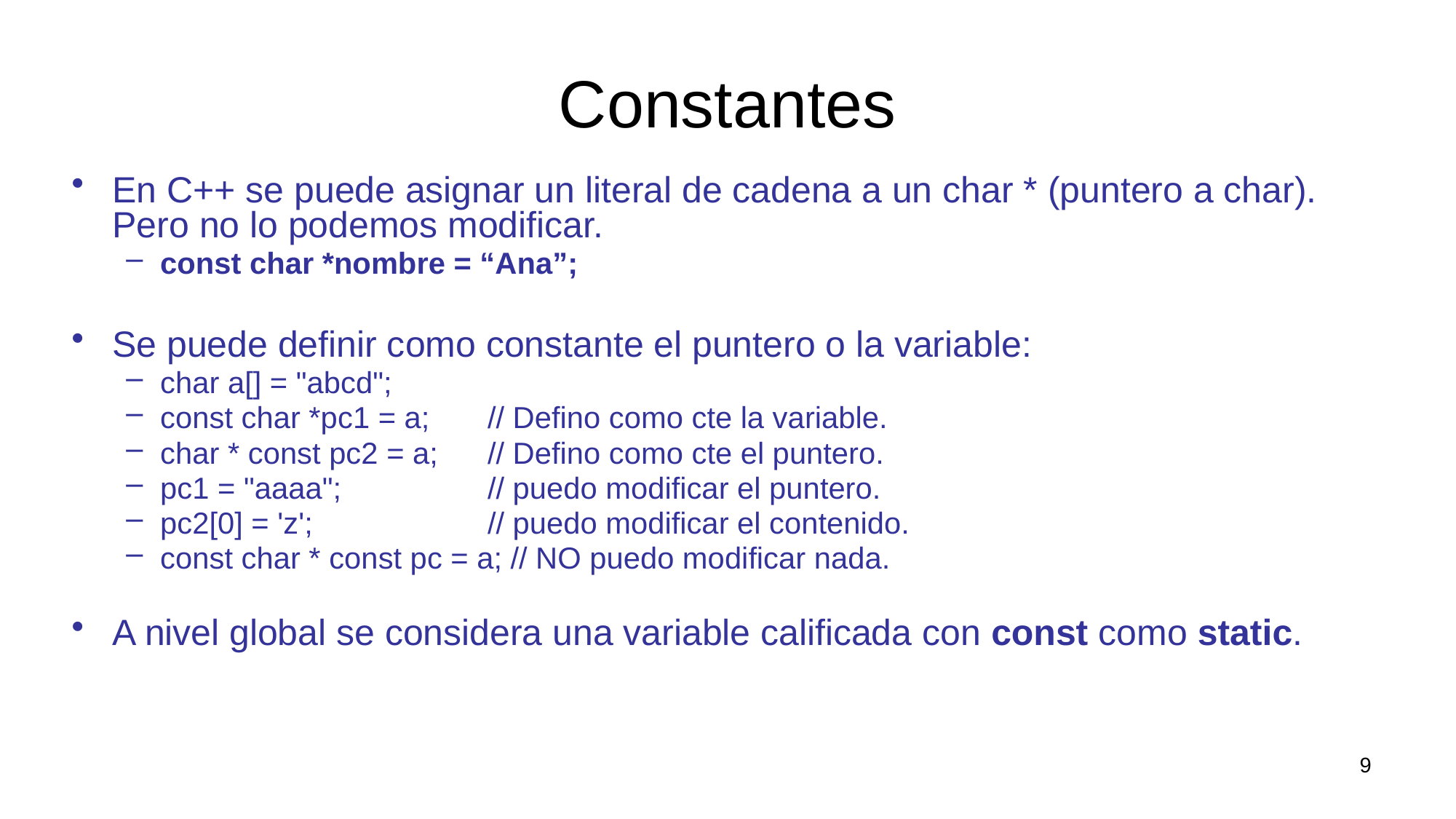

# Constantes
En C++ se puede asignar un literal de cadena a un char * (puntero a char). Pero no lo podemos modificar.
const char *nombre = “Ana”;

Se puede definir como constante el puntero o la variable:
char a[] = "abcd";
const char *pc1 = a; 	// Defino como cte la variable.
char * const pc2 = a;	// Defino como cte el puntero.
pc1 = "aaaa";		// puedo modificar el puntero.
pc2[0] = 'z';		// puedo modificar el contenido.
const char * const pc = a; // NO puedo modificar nada.

A nivel global se considera una variable calificada con const como static.
9